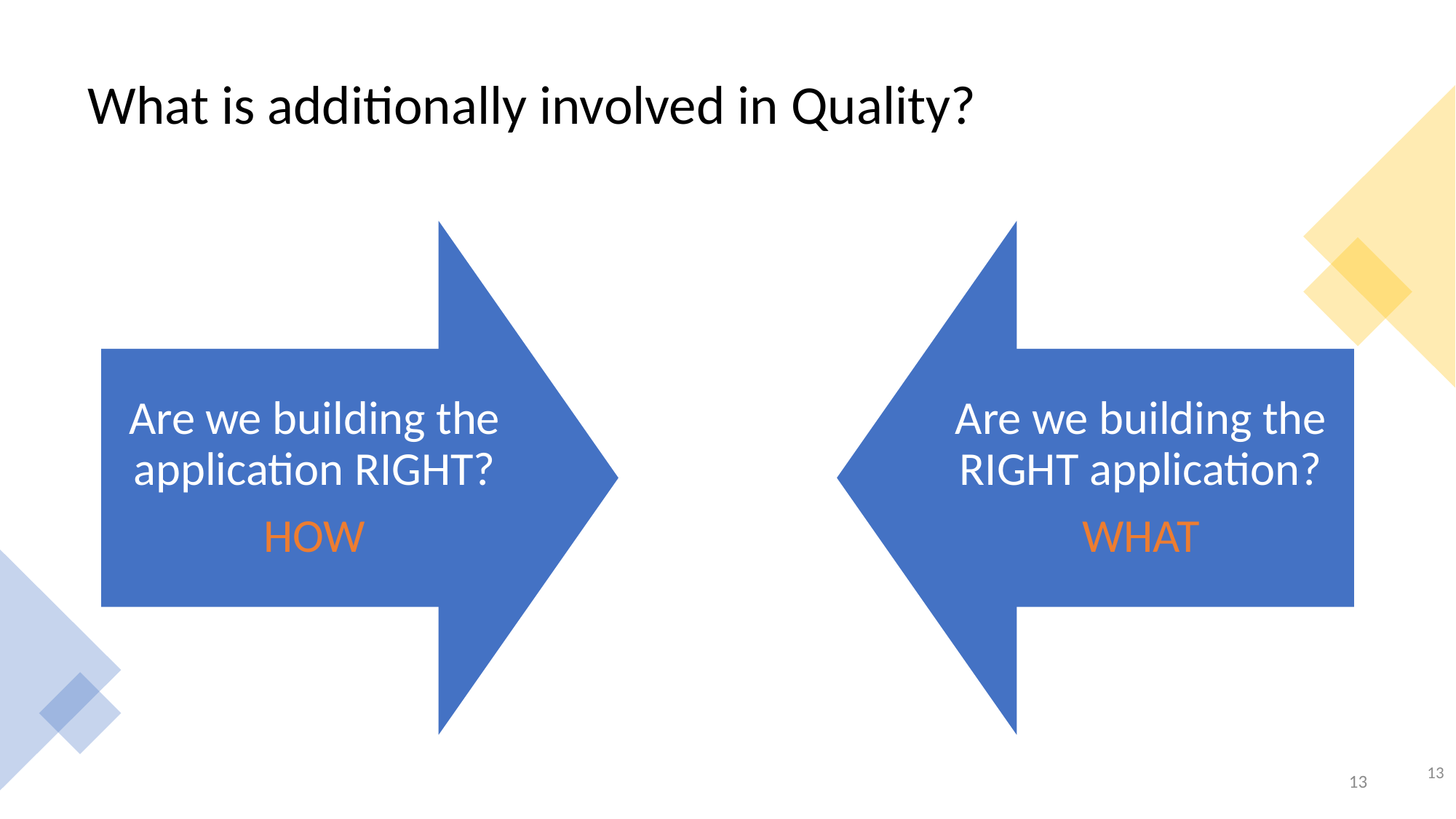

# What is additionally involved in Quality?

Are we building the application RIGHT?
HOW
Are we building the RIGHT application?
WHAT

13

13